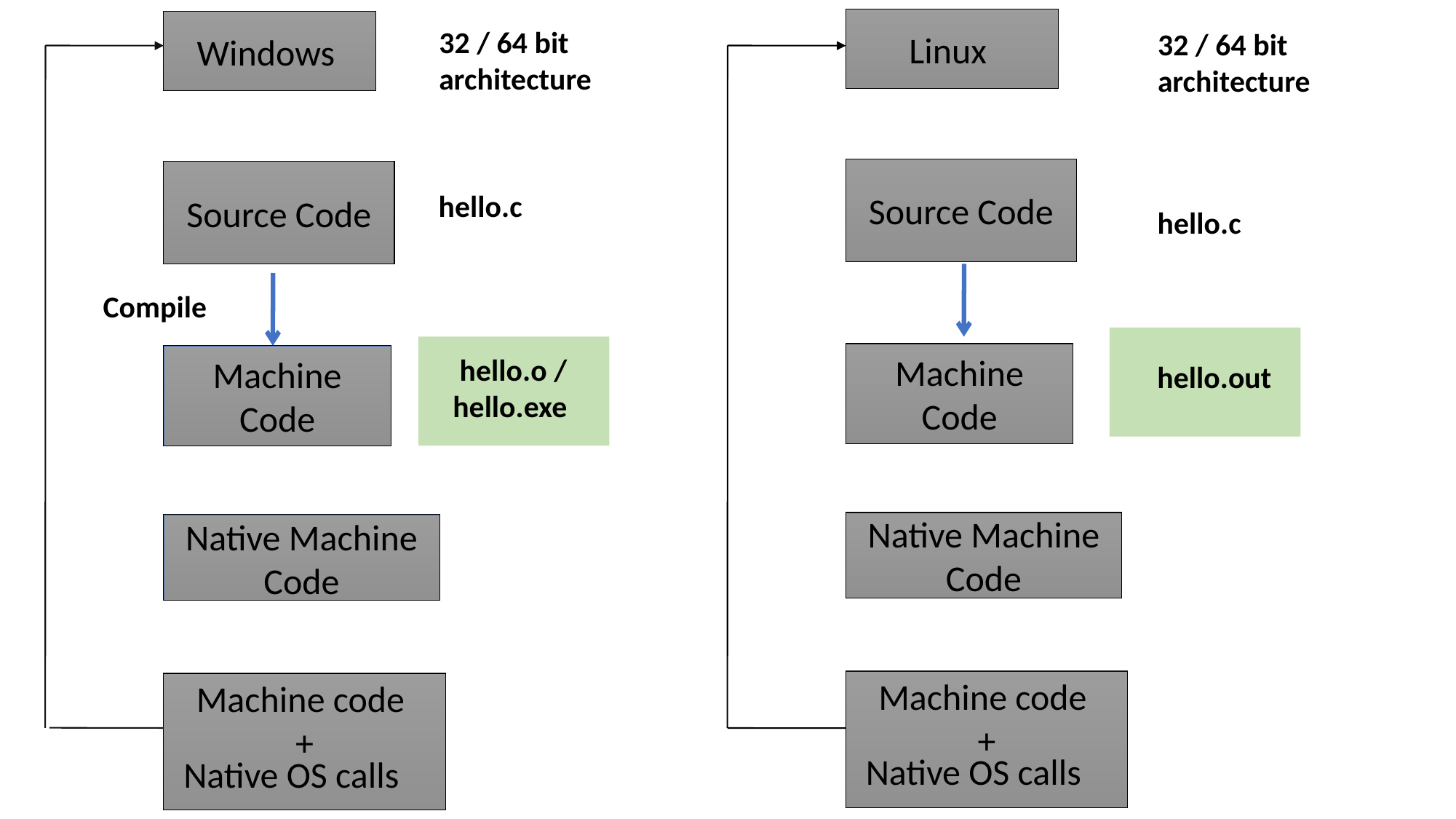

Linux
32 / 64 bit
architecture
Source Code
hello.c
Machine Code
hello.out
Native Machine Code
Native OS calls
Windows
32 / 64 bit
architecture
Source Code
hello.c
Compile

Machine Code
   hello.o /
  hello.exe
Native Machine Code
Machine code
+

Machine code
+

Native OS calls